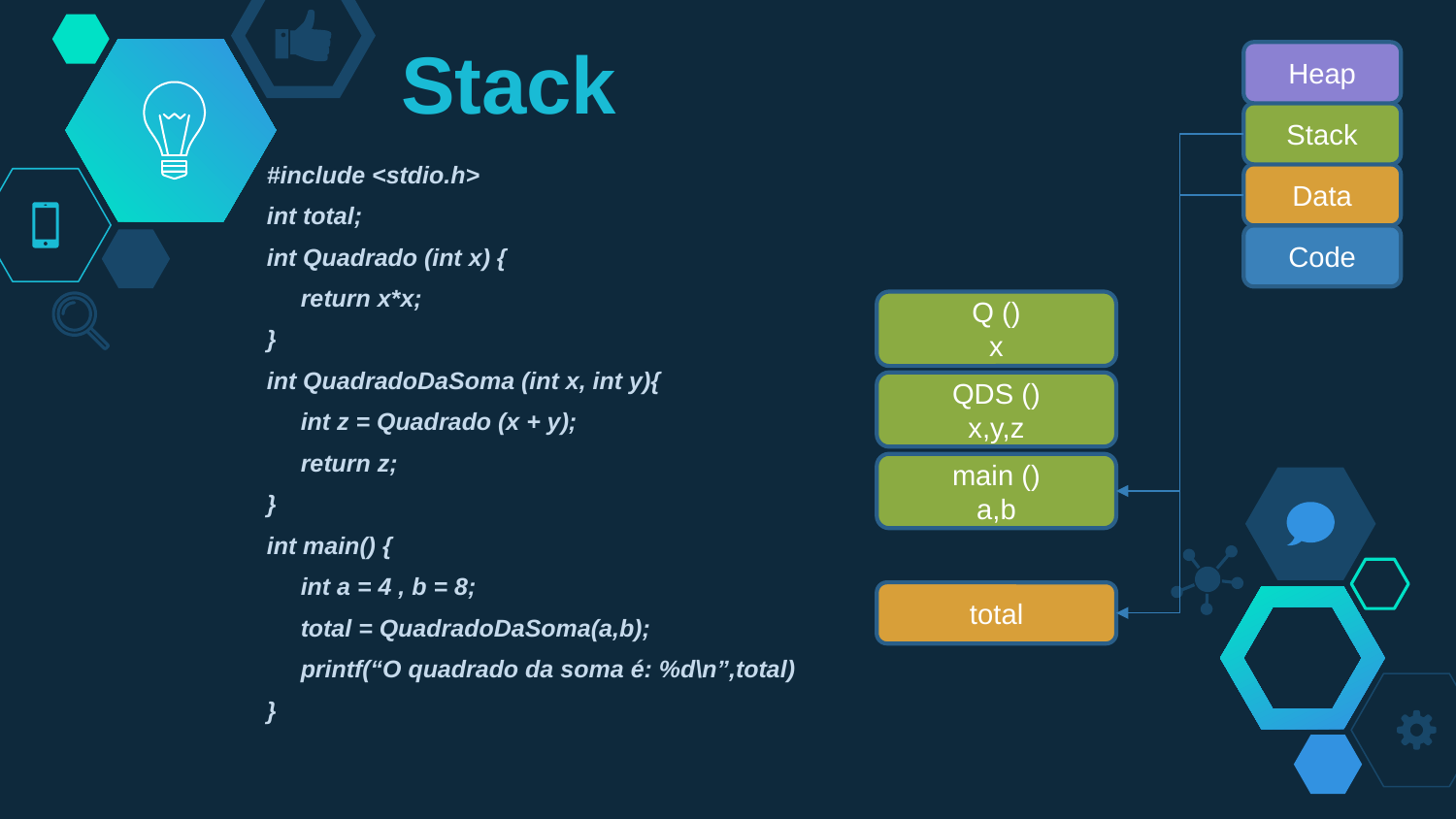

# Stack
Heap
Stack
#include <stdio.h>
int total;
int Quadrado (int x) {
     return x*x;
}
int QuadradoDaSoma (int x, int y){
     int z = Quadrado (x + y);
     return z;
}
int main() {
     int a = 4 , b = 8;
     total = QuadradoDaSoma(a,b);
     printf(“O quadrado da soma é: %d\n”,total)
}
Data
Code
Q ()
x
QDS ()
x,y,z
main ()
a,b
total